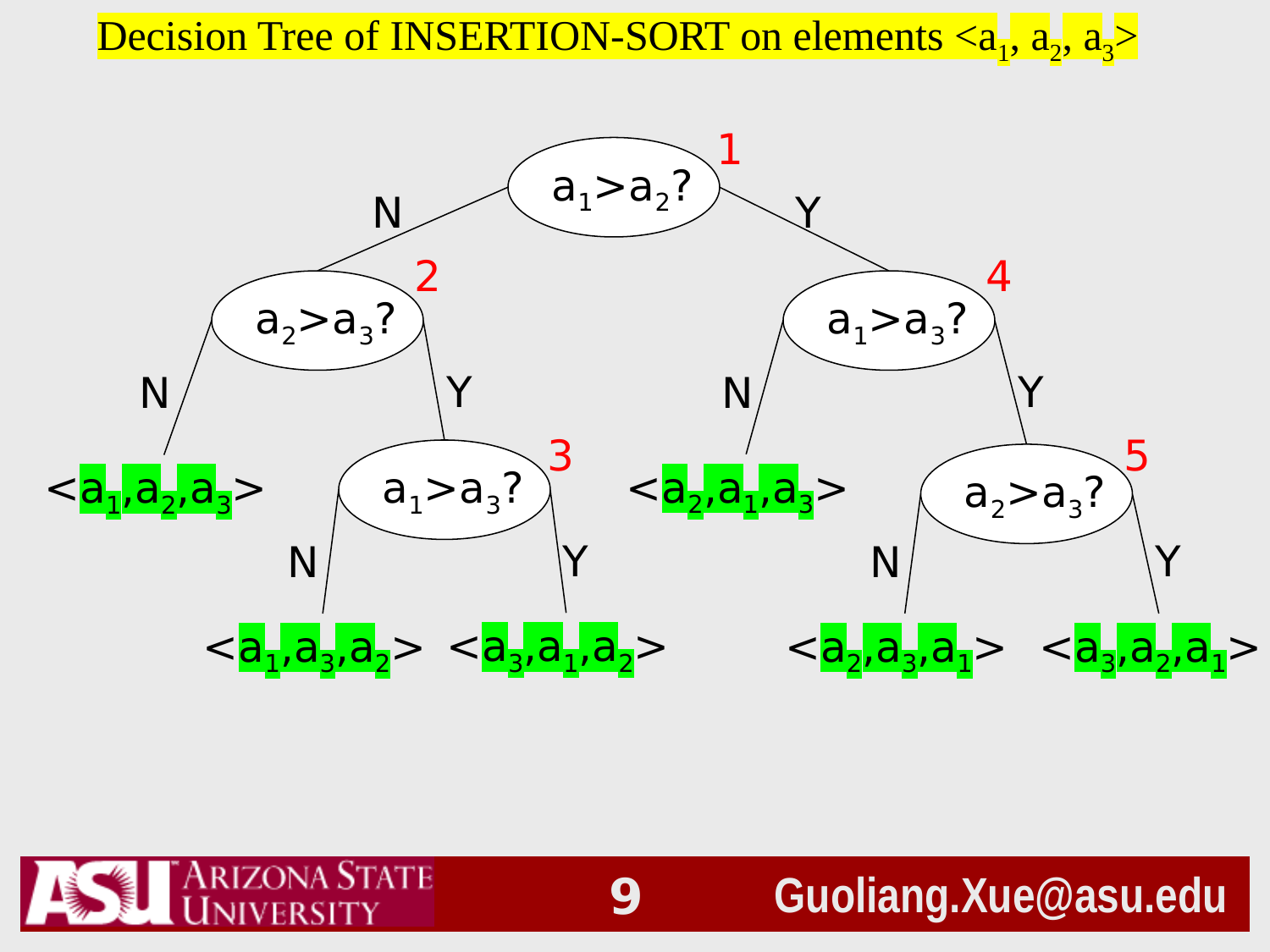

Decision Tree of INSERTION-SORT on elements <a1, a2, a3>
1
a1>a2?
N
Y
2
a2>a3?
4
a1>a3?
N
Y
N
Y
3
a1>a3?
5
a2>a3?
<a2,a1,a3>
<a1,a2,a3>
N
Y
N
Y
<a3,a1,a2>
<a1,a3,a2>
<a2,a3,a1>
<a3,a2,a1>
9